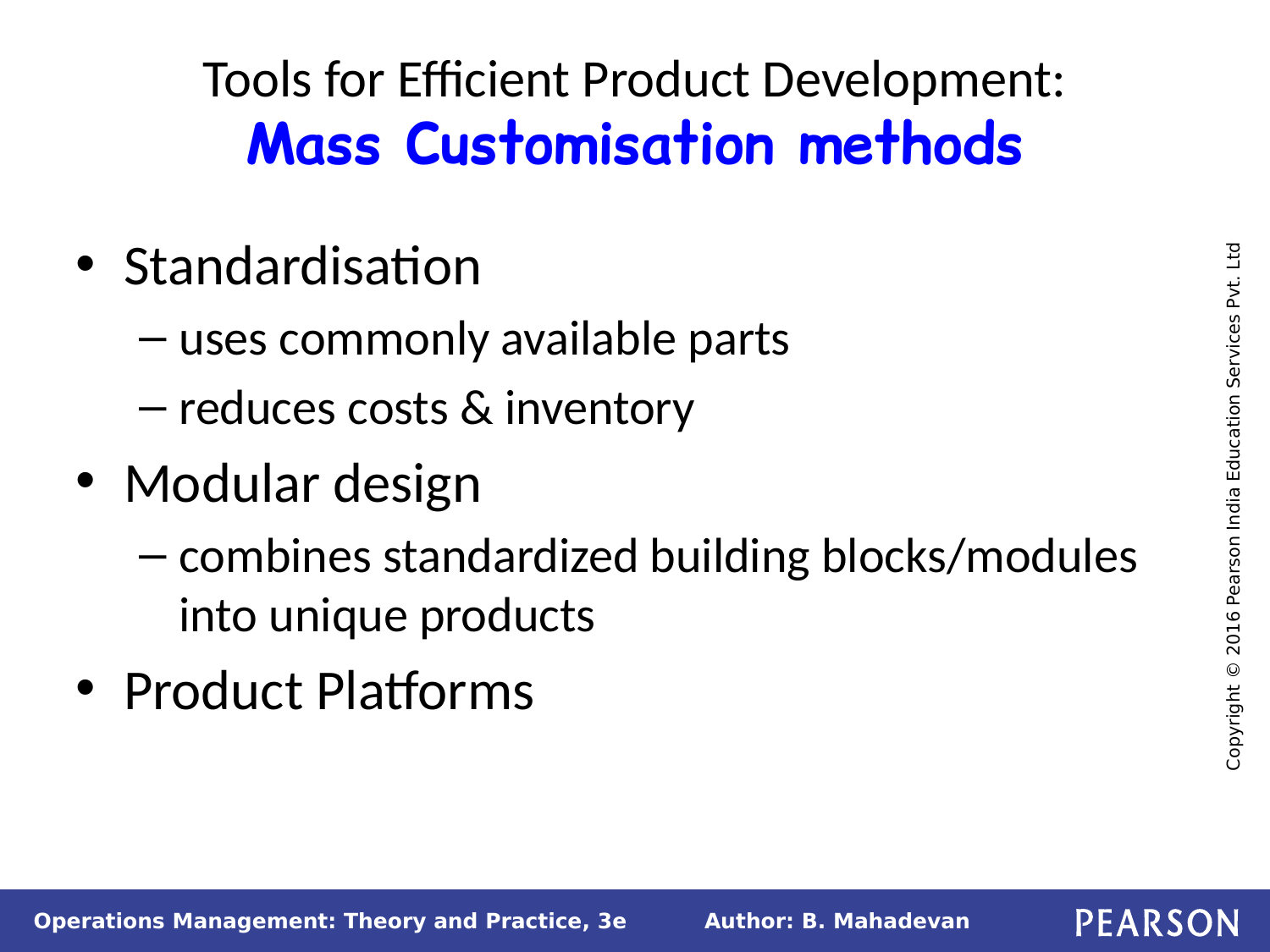

# Tools for Efficient Product Development: Mass Customisation methods
Standardisation
uses commonly available parts
reduces costs & inventory
Modular design
combines standardized building blocks/modules into unique products
Product Platforms